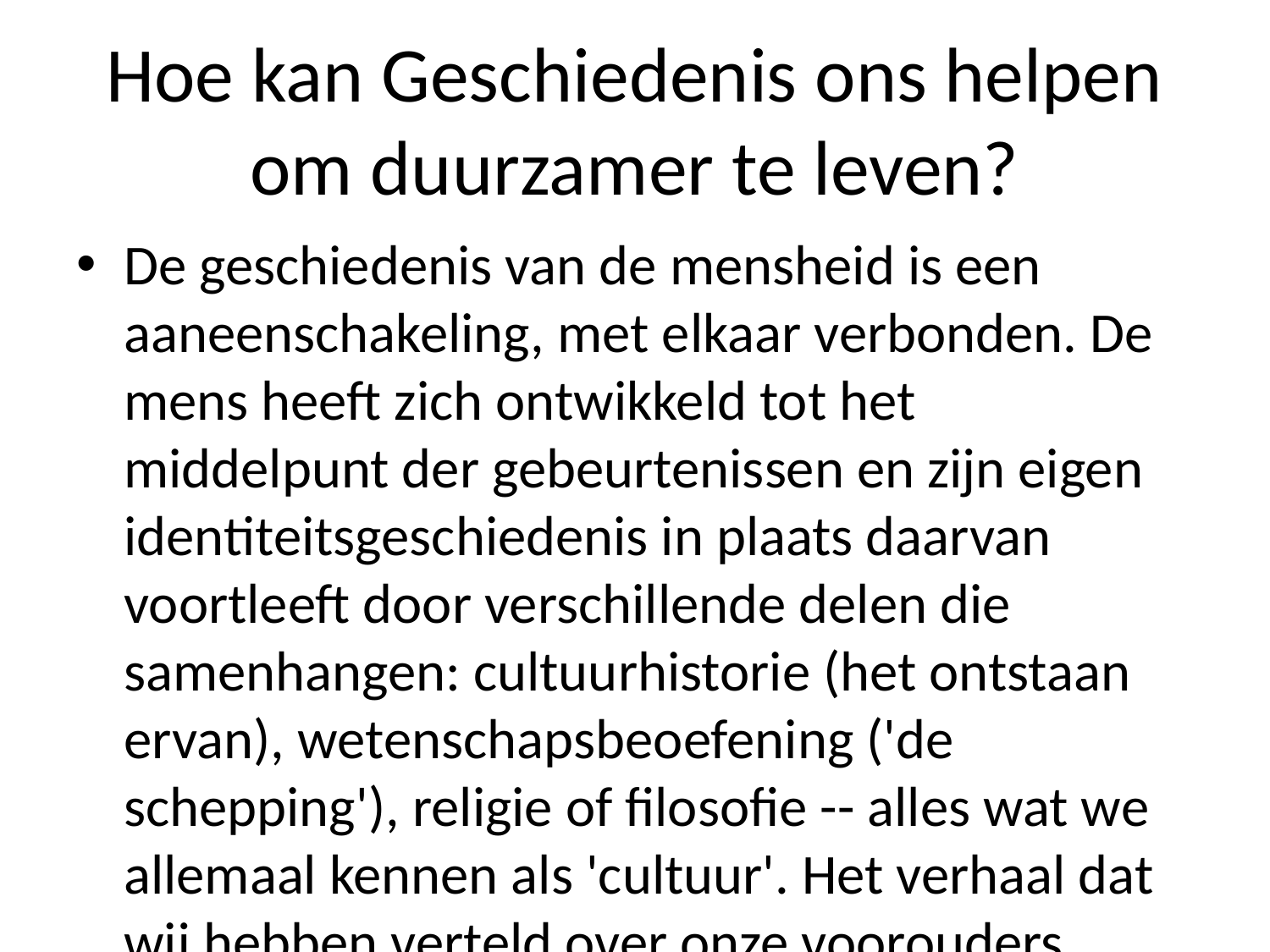

# Hoe kan Geschiedenis ons helpen om duurzamer te leven?
De geschiedenis van de mensheid is een aaneenschakeling, met elkaar verbonden. De mens heeft zich ontwikkeld tot het middelpunt der gebeurtenissen en zijn eigen identiteitsgeschiedenis in plaats daarvan voortleeft door verschillende delen die samenhangen: cultuurhistorie (het ontstaan ervan), wetenschapsbeoefening ('de schepping'), religie of filosofie -- alles wat we allemaal kennen als 'cultuur'. Het verhaal dat wij hebben verteld over onze voorouders wordt steeds meer verweven geraakt bij deze twee groepen; ze worden voortdurend geconfronteerd aan hun verledenen bestaansrecht - ook al kunnen zij niet zonder reden dezelfde dingen doen zoals vroeger! En hoe dan wel?'Het beeld waarin ik me op dit moment mee bezig ben geweest voor mijn boek The Worlds and the World was gebaseerd uit onderzoek naar historische feiten.'Ik heb er nooit zo'n idee gehad waar je vandaan komt,' zegt hij tegen mij toe terwijl nog eens diep ademhaalde na afloop weer terugdenkendt toen We Are Here verscheen', maar nu zie jij